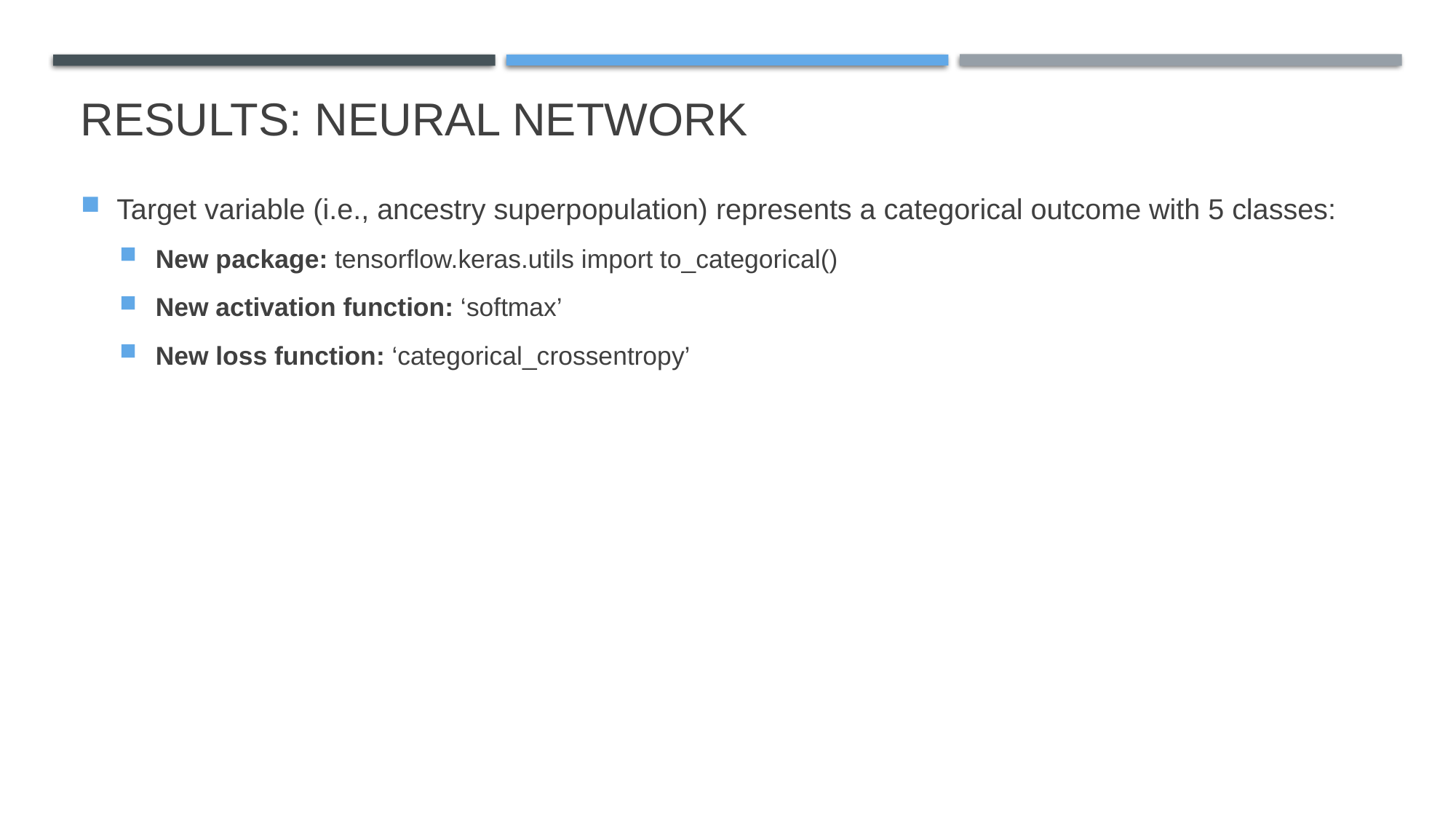

# Results: Neural network
Target variable (i.e., ancestry superpopulation) represents a categorical outcome with 5 classes:
New package: tensorflow.keras.utils import to_categorical()
New activation function: ‘softmax’
New loss function: ‘categorical_crossentropy’